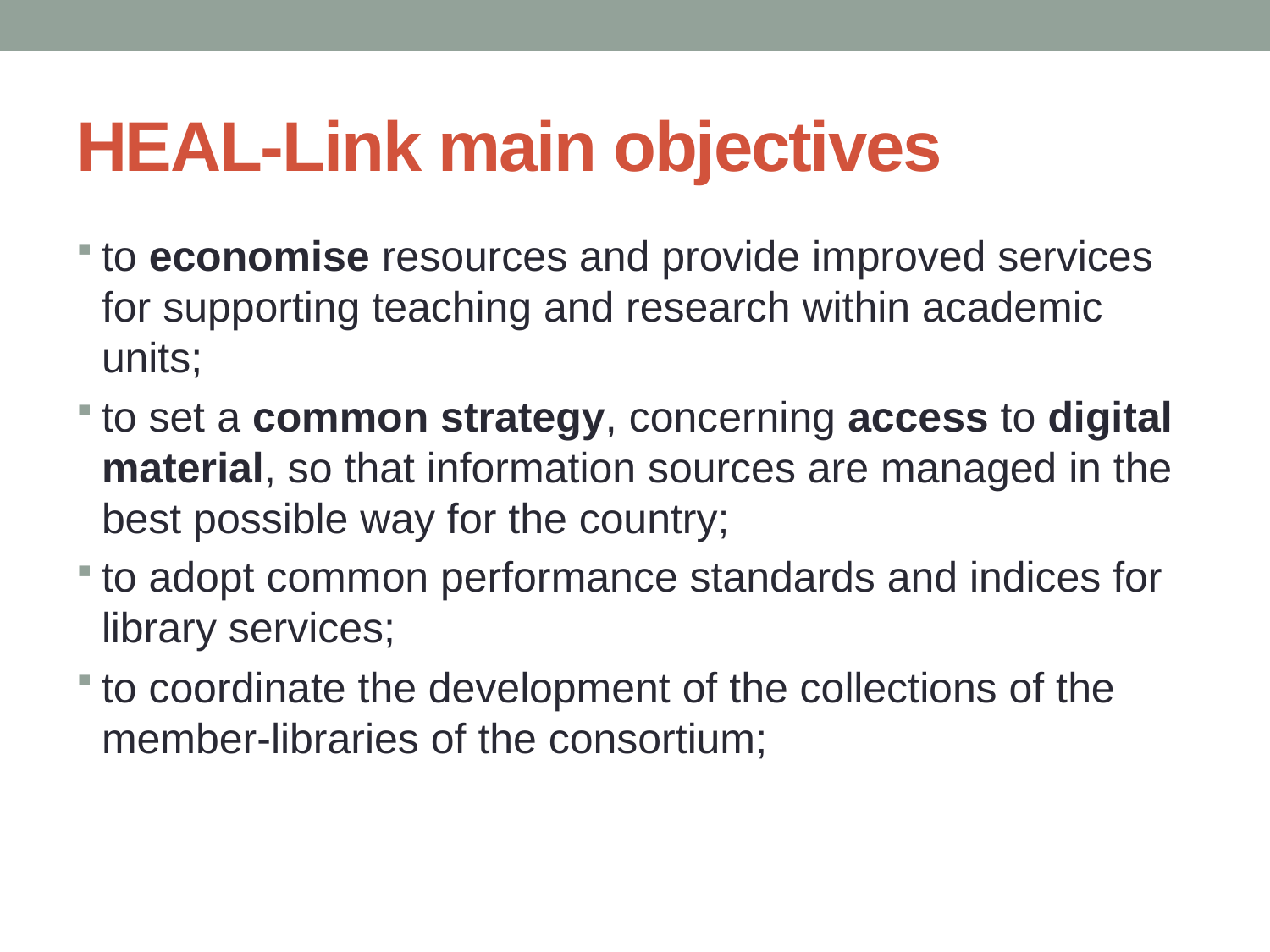

# HEAL-Link main objectives
to economise resources and provide improved services for supporting teaching and research within academic units;
to set a common strategy, concerning access to digital material, so that information sources are managed in the best possible way for the country;
to adopt common performance standards and indices for library services;
to coordinate the development of the collections of the member-libraries of the consortium;